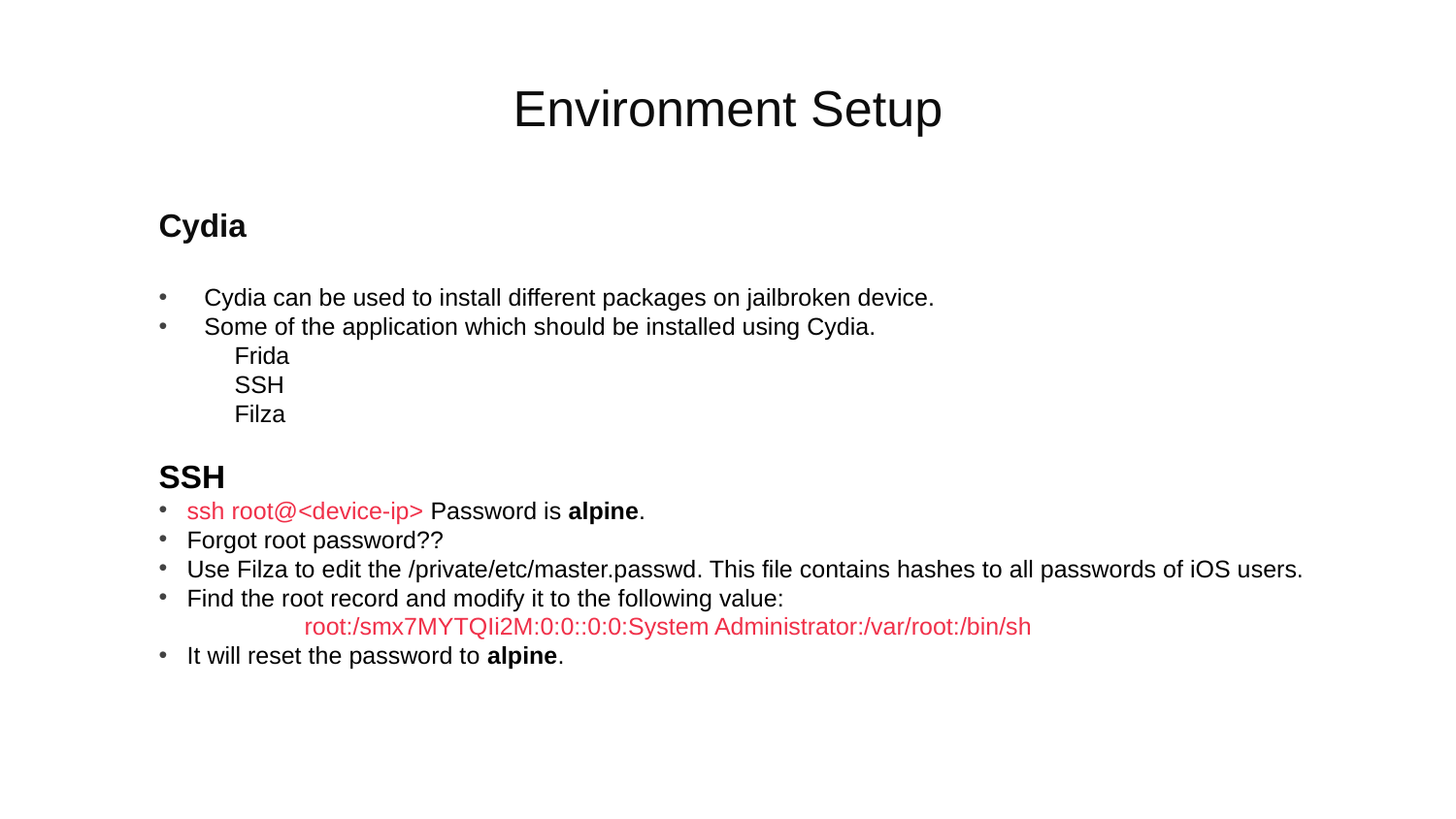

Environment Setup
Cydia

Cydia can be used to install different packages on jailbroken device.
Some of the application which should be installed using Cydia.
	       Frida
	       SSH
	       Filza

SSH
ssh root@<device-ip> Password is alpine.
Forgot root password??
Use Filza to edit the /private/etc/master.passwd. This file contains hashes to all passwords of iOS users.
Find the root record and modify it to the following value:
	root:/smx7MYTQIi2M:0:0::0:0:System Administrator:/var/root:/bin/sh
It will reset the password to alpine.